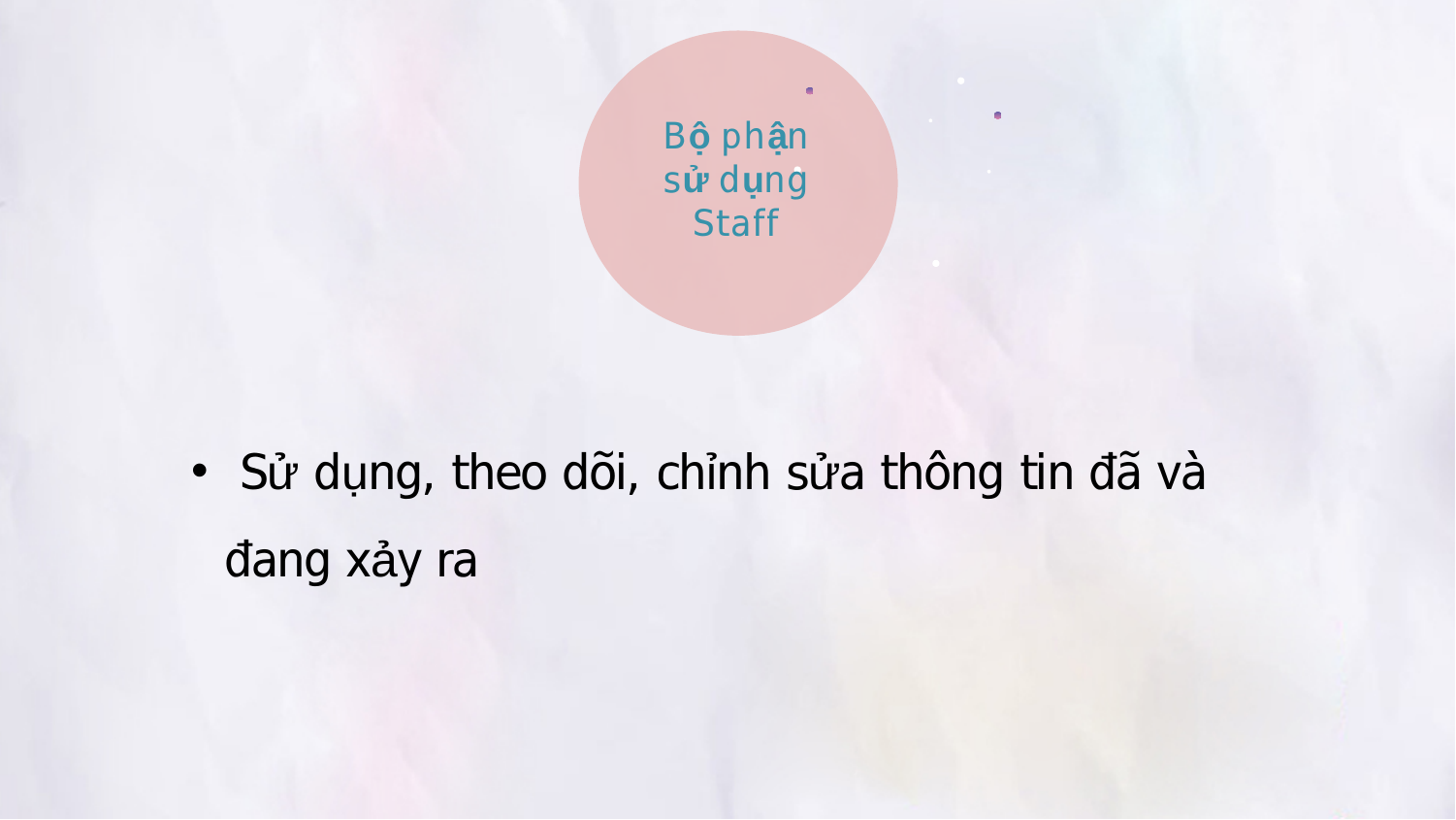

Bộ phận sử dụng
Staff

 Sử dụng, theo dõi, chỉnh sửa thông tin đã và đang xảy ra